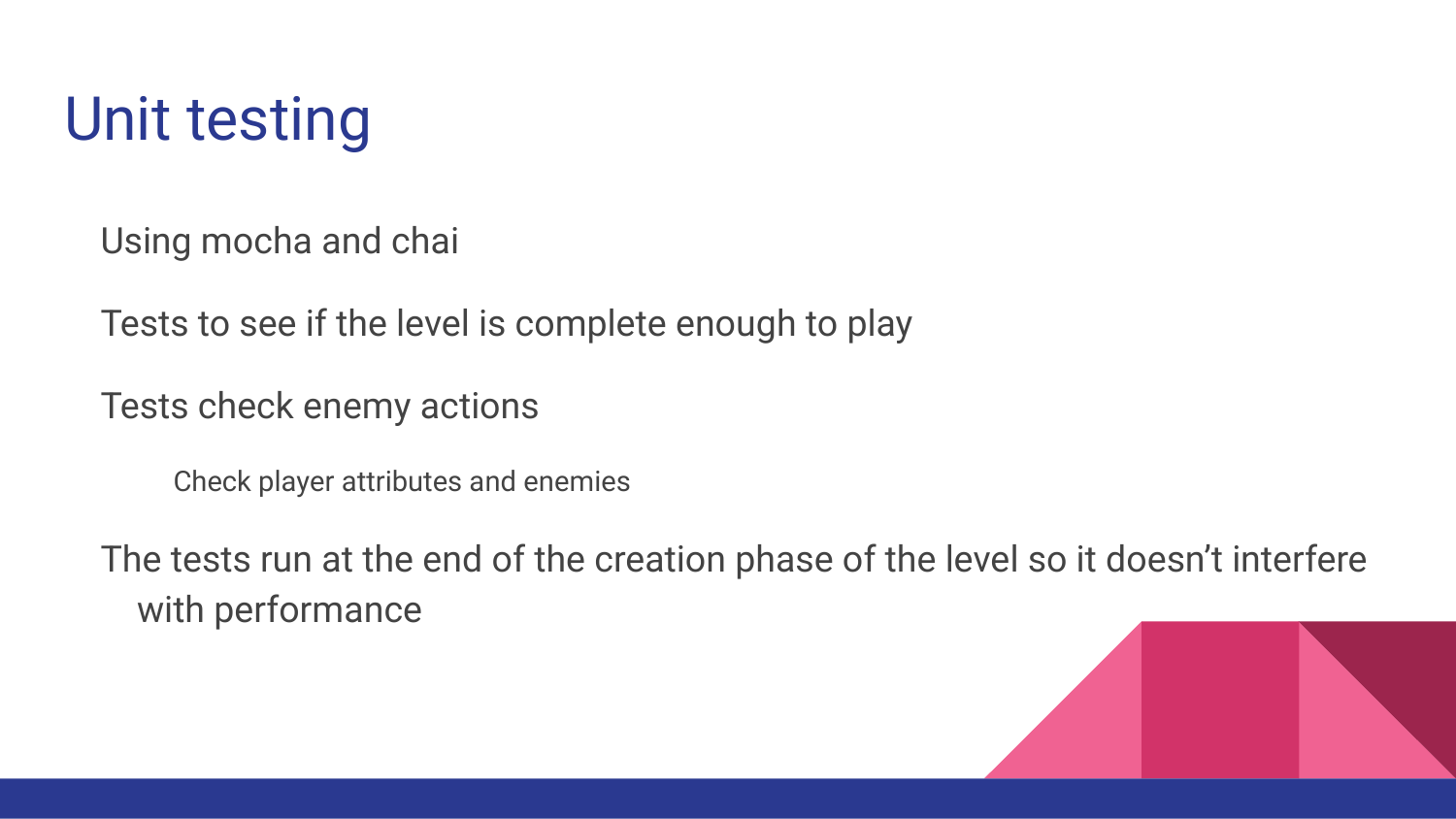

# Unit testing
Using mocha and chai
Tests to see if the level is complete enough to play
Tests check enemy actions
Check player attributes and enemies
The tests run at the end of the creation phase of the level so it doesn’t interfere with performance